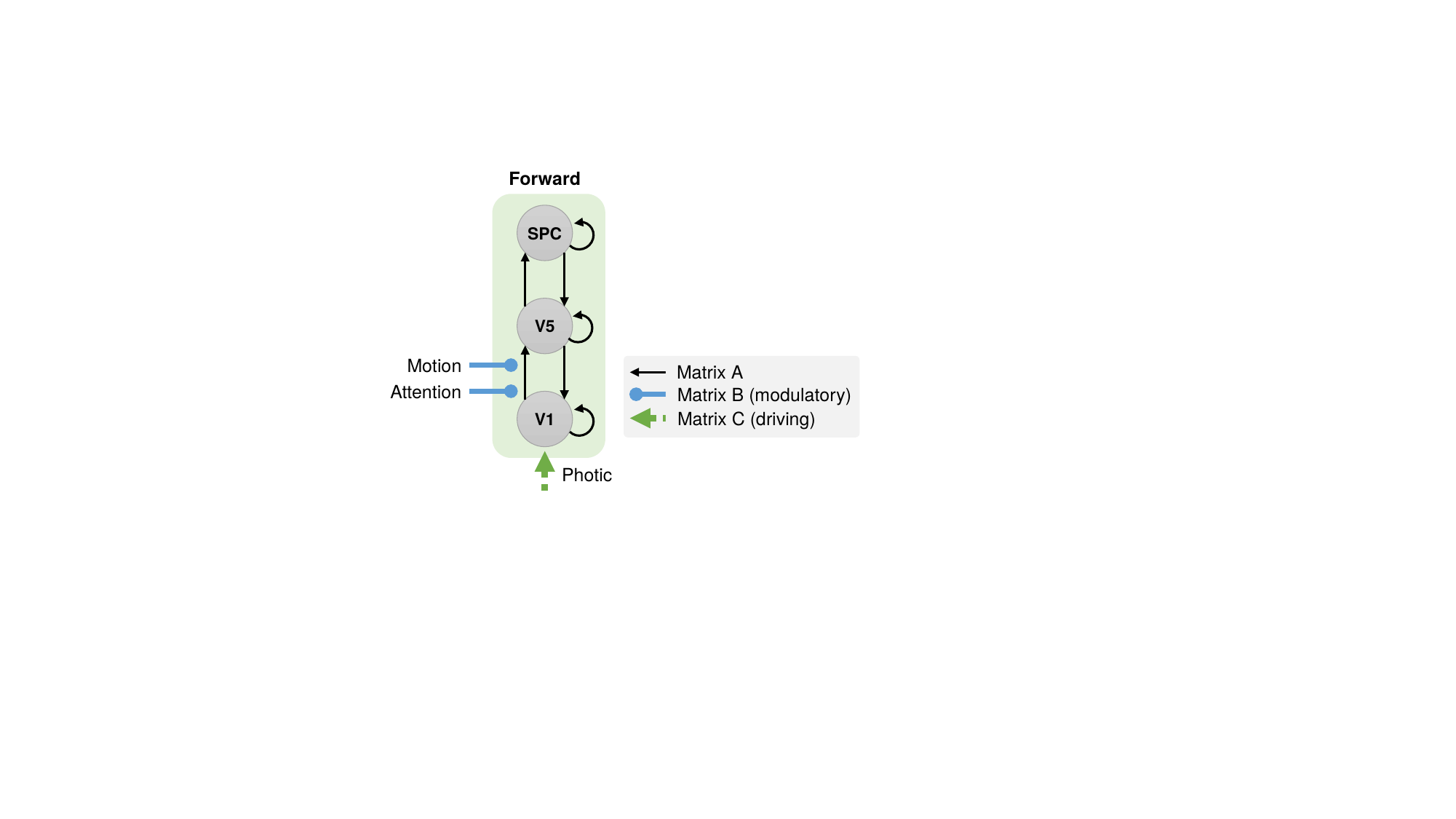

Forward

SPC
V5
V1

Motion
Attention

Photic

Matrix A

Matrix B (modulatory)
Matrix C (driving)